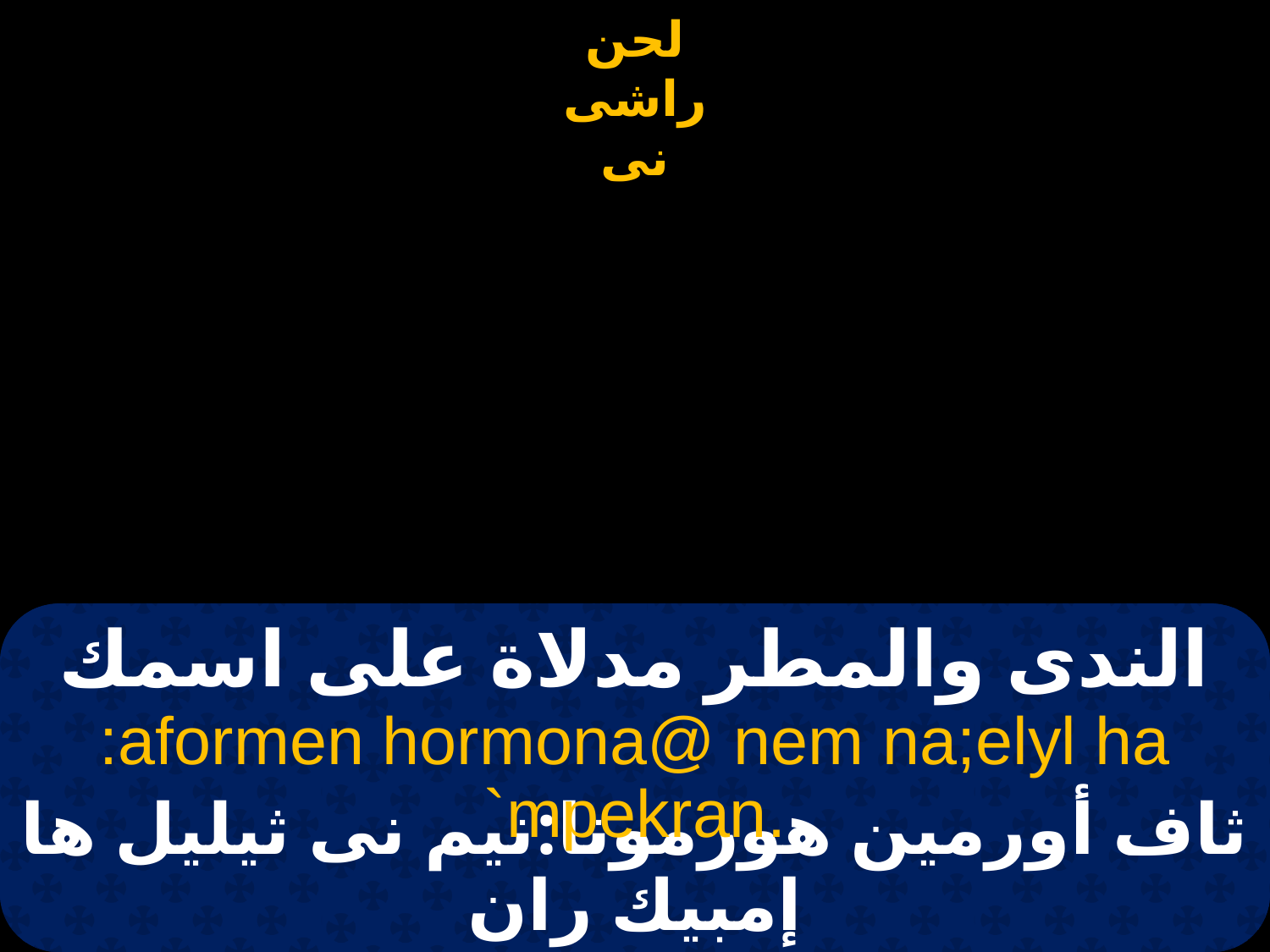

# الندى والمطر مدلاة على اسمك
:aformen hormona@ nem na;elyl ha `mpekran.
ثاف أورمين هورمونا:نيم نى ثيليل ها إمبيك ران